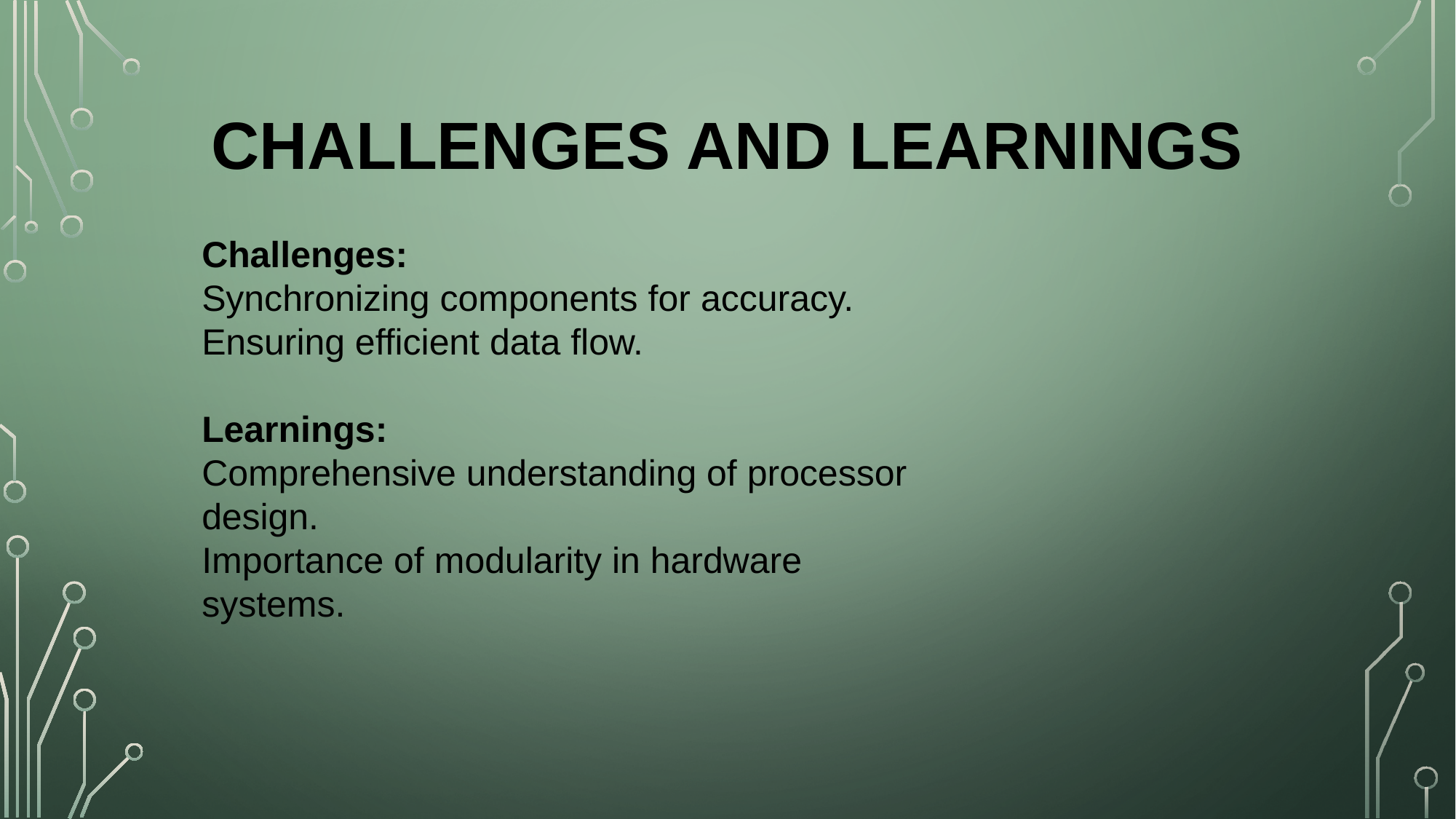

# Challenges and Learnings
Challenges:
Synchronizing components for accuracy.
Ensuring efficient data flow.

Learnings:
Comprehensive understanding of processor design.
Importance of modularity in hardware systems.